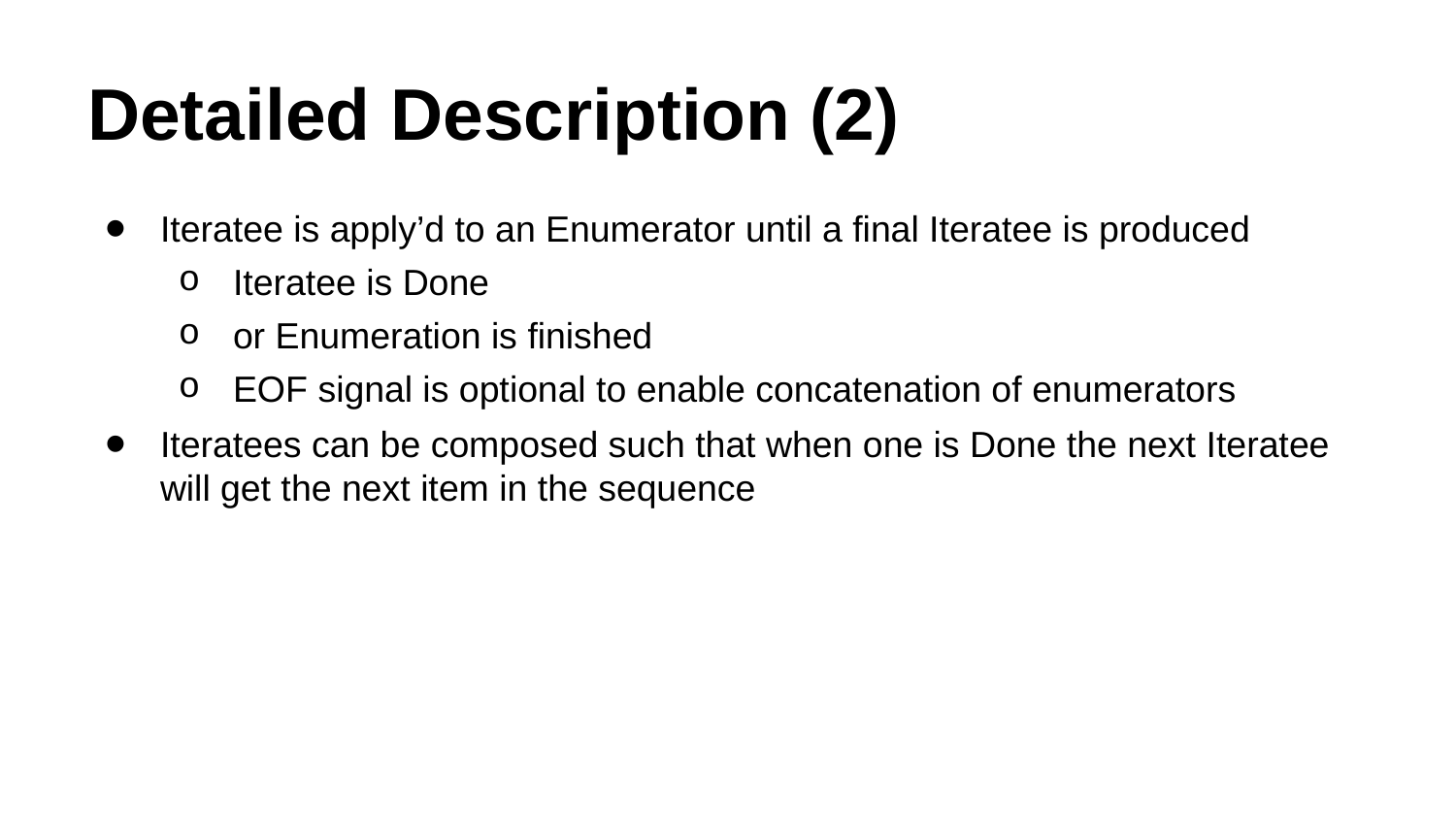

# Detailed Description (2)
Iteratee is apply’d to an Enumerator until a final Iteratee is produced
Iteratee is Done
or Enumeration is finished
EOF signal is optional to enable concatenation of enumerators
Iteratees can be composed such that when one is Done the next Iteratee will get the next item in the sequence